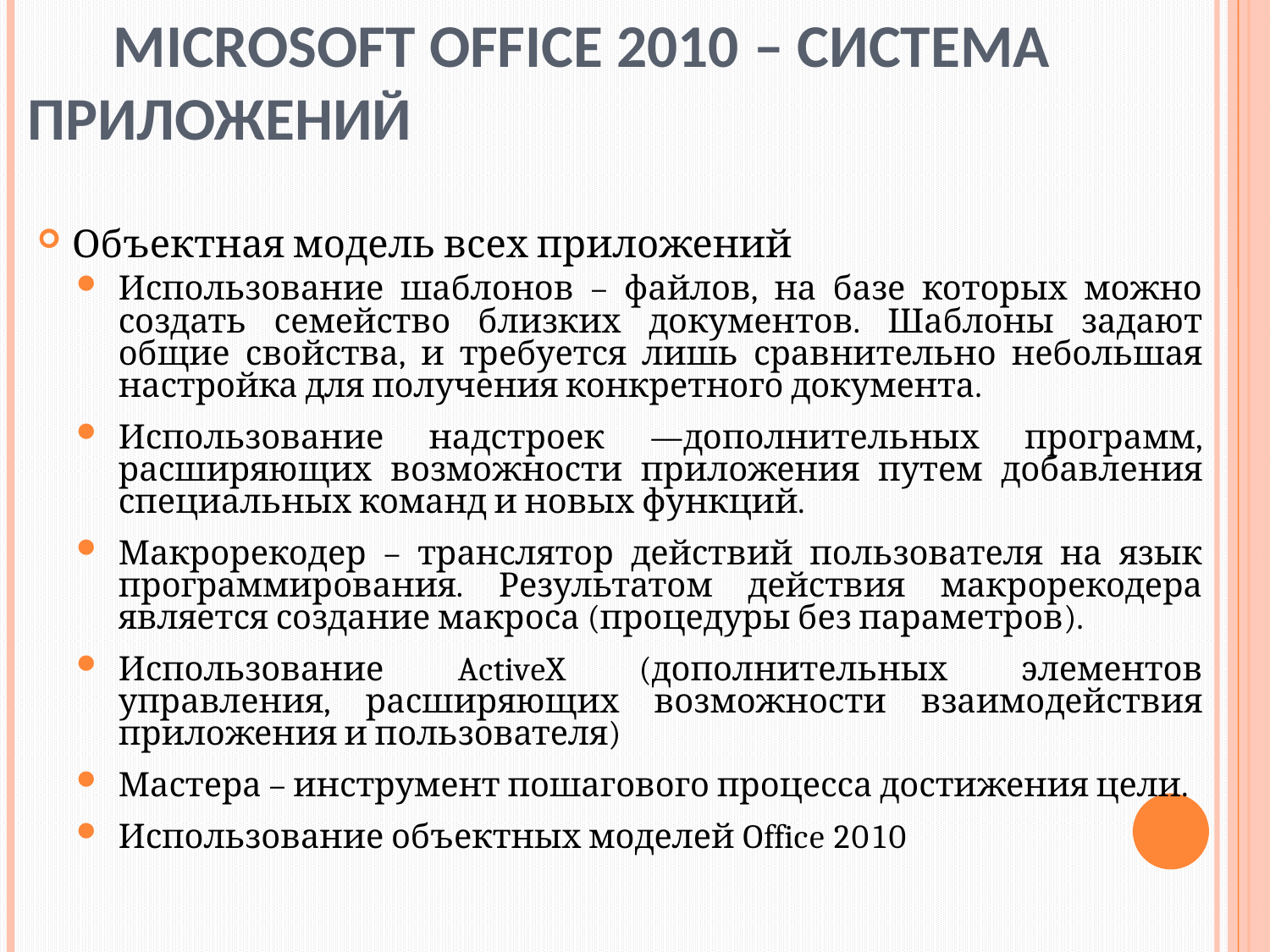

# Microsoft Office 2010 – система приложений

Объектная модель всех приложений
Использование шаблонов – файлов, на базе которых можно создать семейство близких документов. Шаблоны задают общие свойства, и требуется лишь сравнительно небольшая настройка для получения конкретного документа.
Использование надстроек —дополнительных программ, расширяющих возможности приложения путем добавления специальных команд и новых функций.
Макрорекодер – транслятор действий пользователя на язык программирования. Результатом действия макрорекодера является создание макроса (процедуры без параметров).
Использование ActiveX (дополнительных элементов управления, расширяющих возможности взаимодействия приложения и пользователя)
Мастера – инструмент пошагового процесса достижения цели.
Использование объектных моделей Office 2010